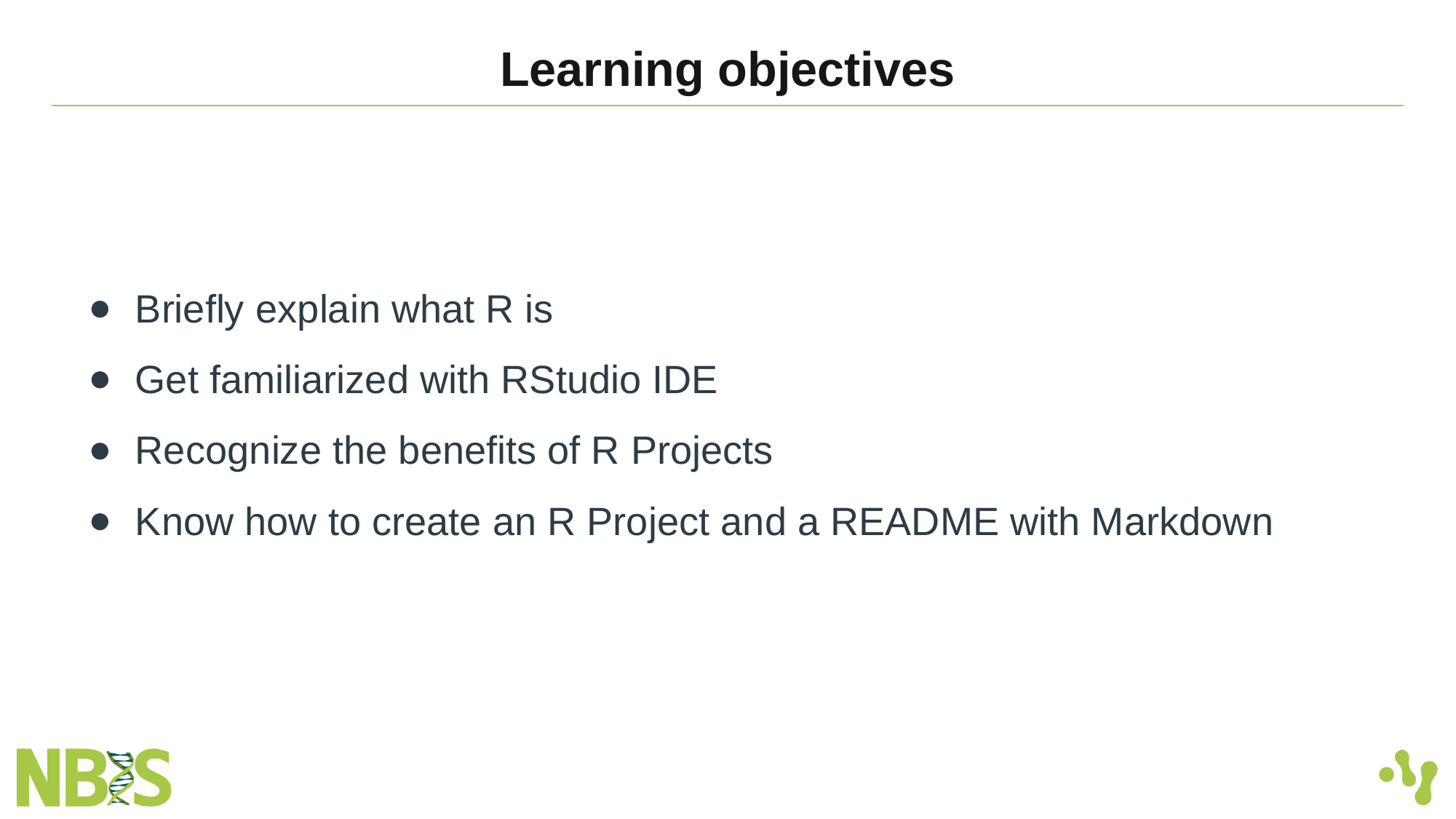

# Learning objectives
Briefly explain what R is
Get familiarized with RStudio IDE
Recognize the benefits of R Projects
Know how to create an R Project and a README with Markdown